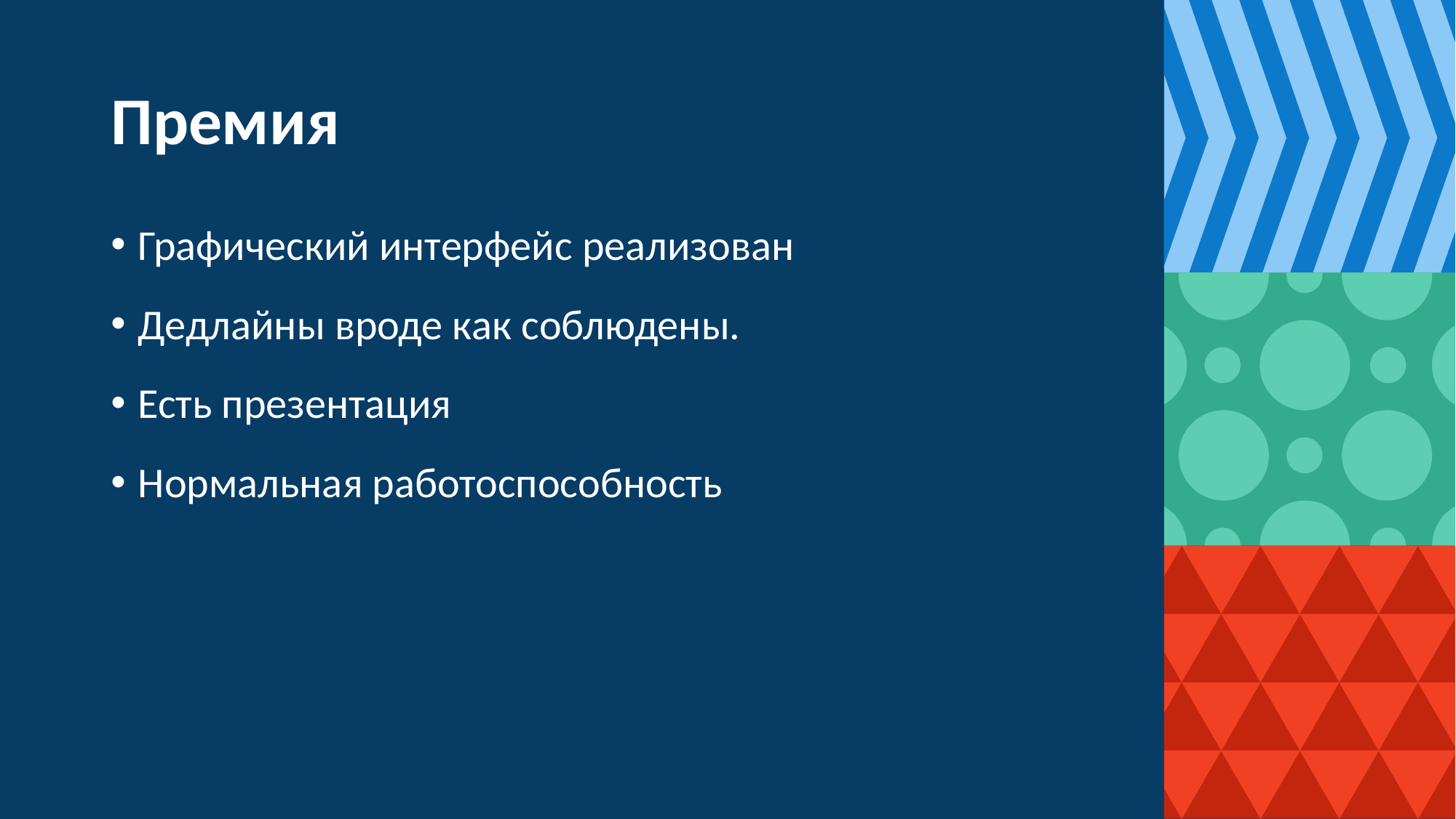

# Премия
Графический интерфейс реализован
Дедлайны вроде как соблюдены.
Есть презентация
Нормальная работоспособность